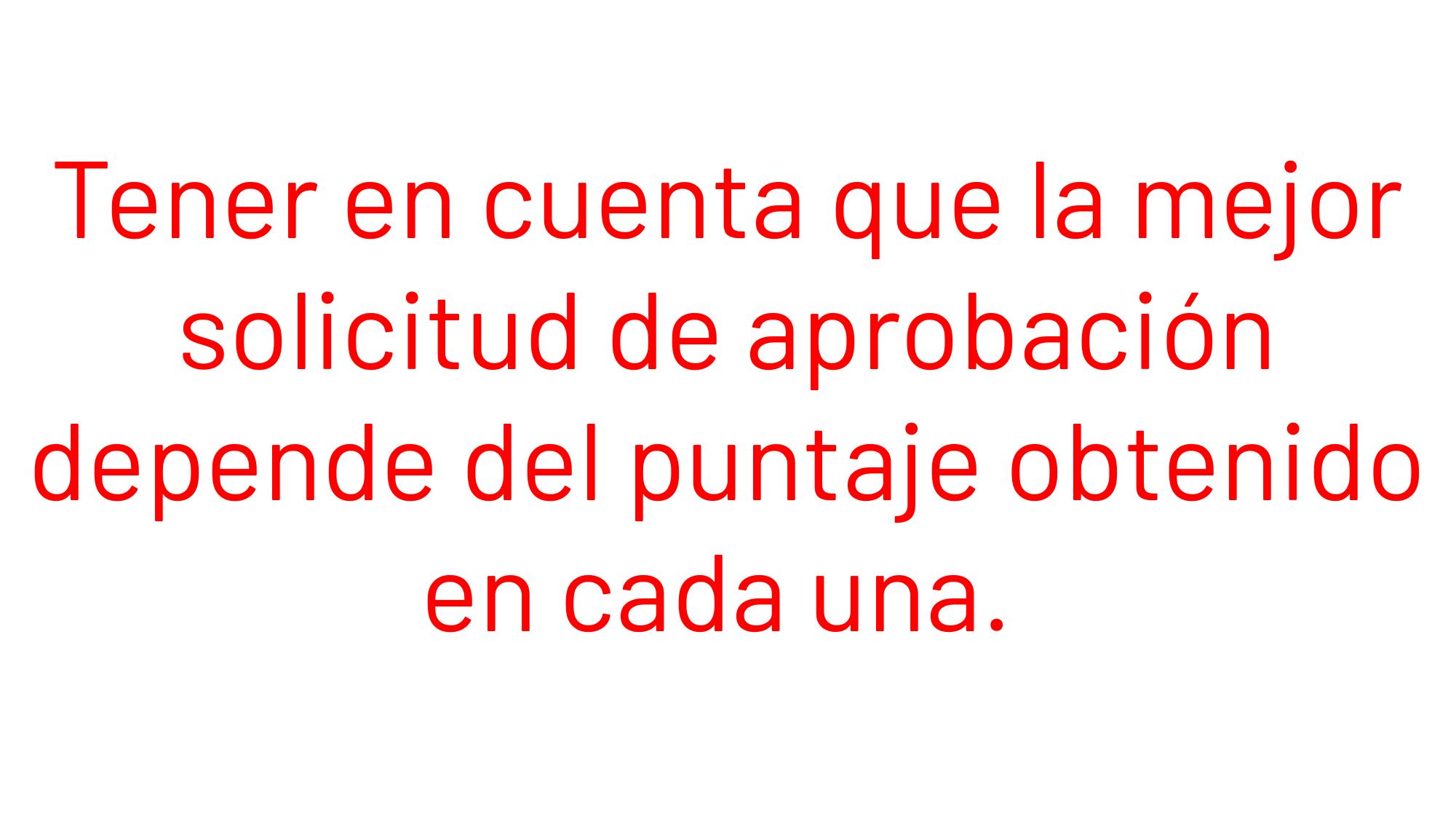

Tener en cuenta que la mejor solicitud de aprobación depende del puntaje obtenido en cada una.